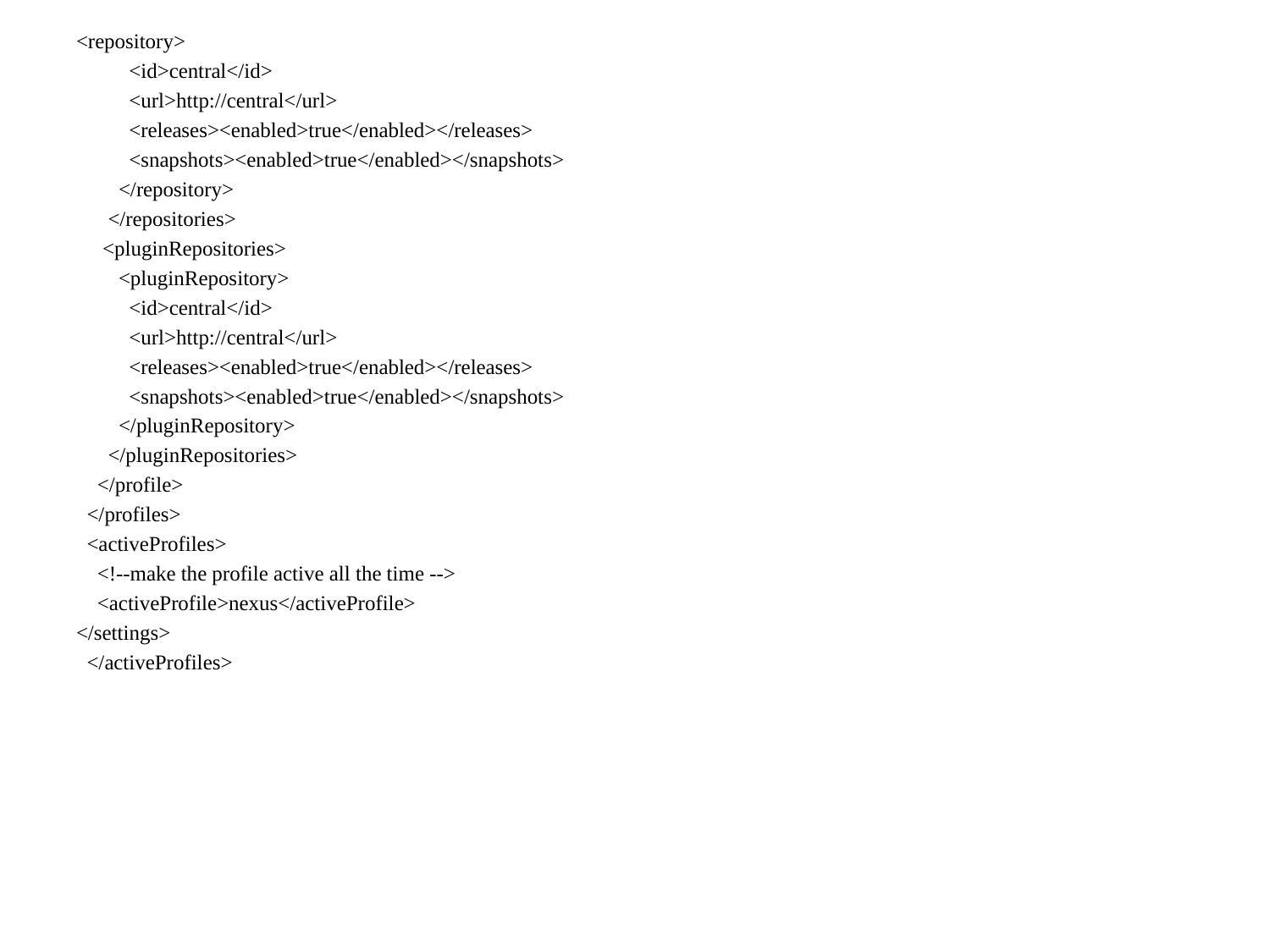

<repository>
          <id>central</id>
          <url>http://central</url>
          <releases><enabled>true</enabled></releases>
          <snapshots><enabled>true</enabled></snapshots>
        </repository>
      </repositories>
     <pluginRepositories>
        <pluginRepository>
          <id>central</id>
          <url>http://central</url>
          <releases><enabled>true</enabled></releases>
          <snapshots><enabled>true</enabled></snapshots>
        </pluginRepository>
      </pluginRepositories>
    </profile>
  </profiles>
  <activeProfiles>
    <!--make the profile active all the time -->
    <activeProfile>nexus</activeProfile>
</settings>
  </activeProfiles>